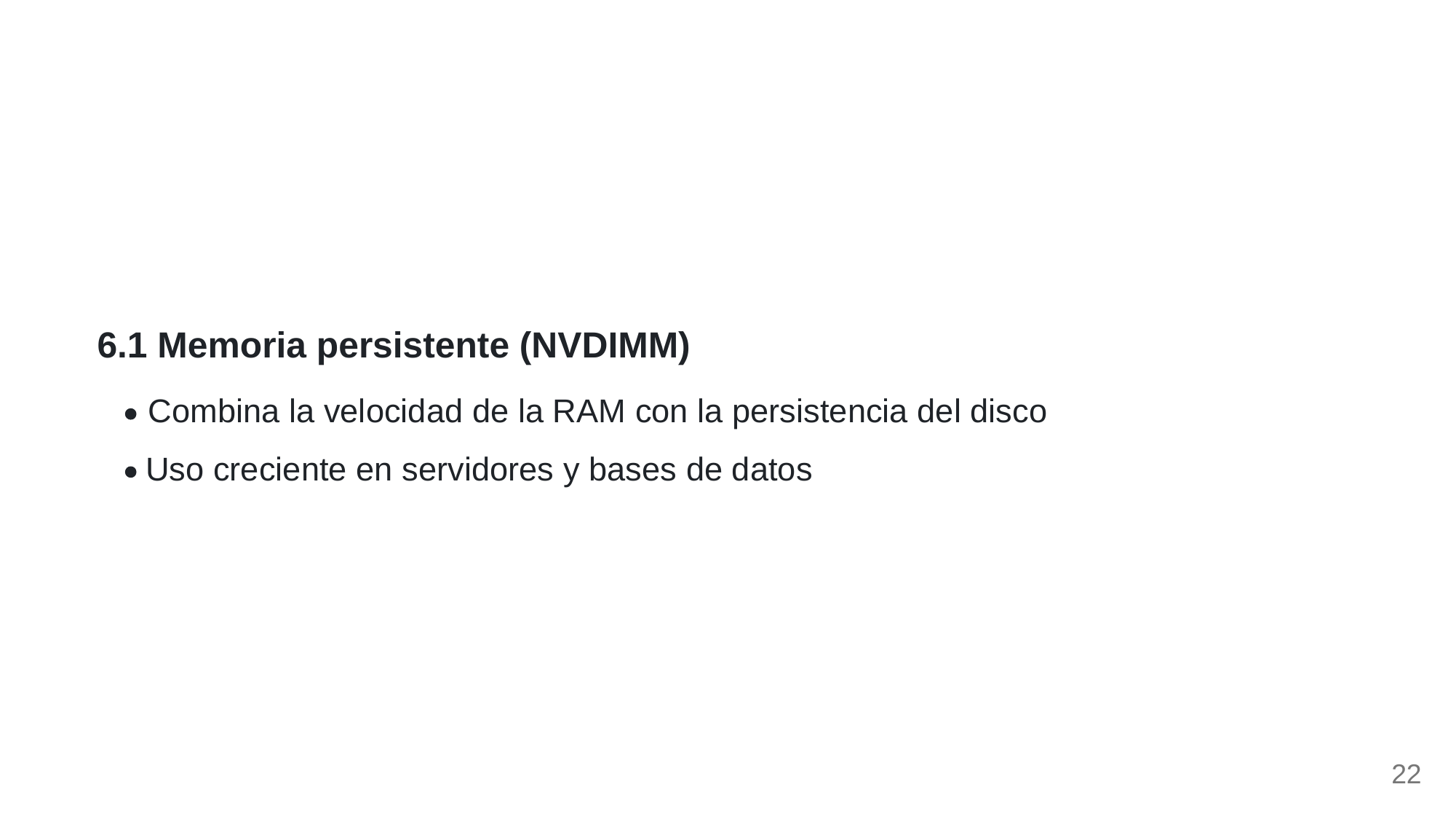

6.1 Memoria persistente (NVDIMM)
Combina la velocidad de la RAM con la persistencia del disco

Uso creciente en servidores y bases de datos

22